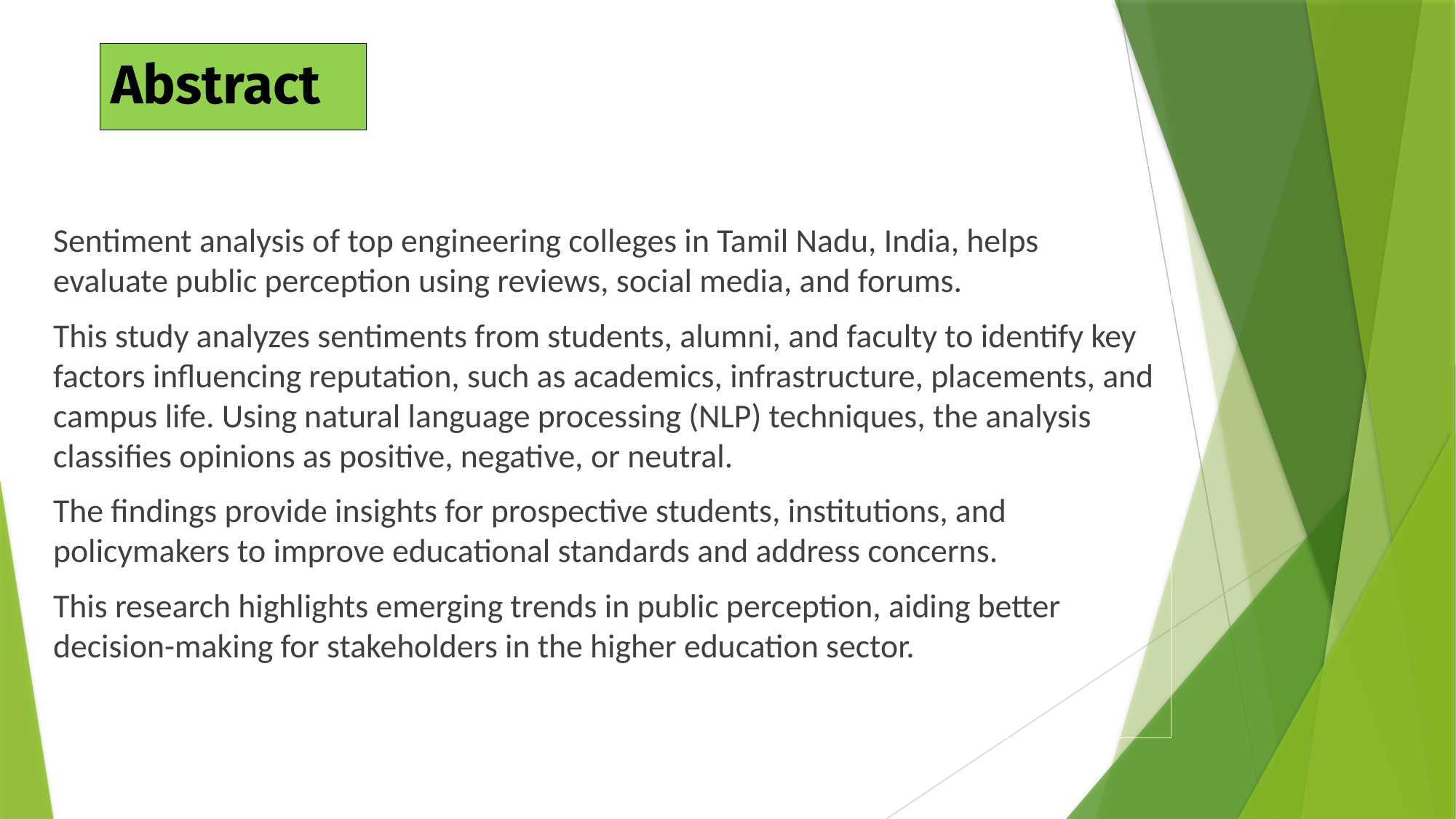

# Abstract

Sentiment analysis of top engineering colleges in Tamil Nadu, India, helps evaluate public perception using reviews, social media, and forums.
This study analyzes sentiments from students, alumni, and faculty to identify key factors influencing reputation, such as academics, infrastructure, placements, and campus life. Using natural language processing (NLP) techniques, the analysis classifies opinions as positive, negative, or neutral.
The findings provide insights for prospective students, institutions, and policymakers to improve educational standards and address concerns.
This research highlights emerging trends in public perception, aiding better decision-making for stakeholders in the higher education sector.